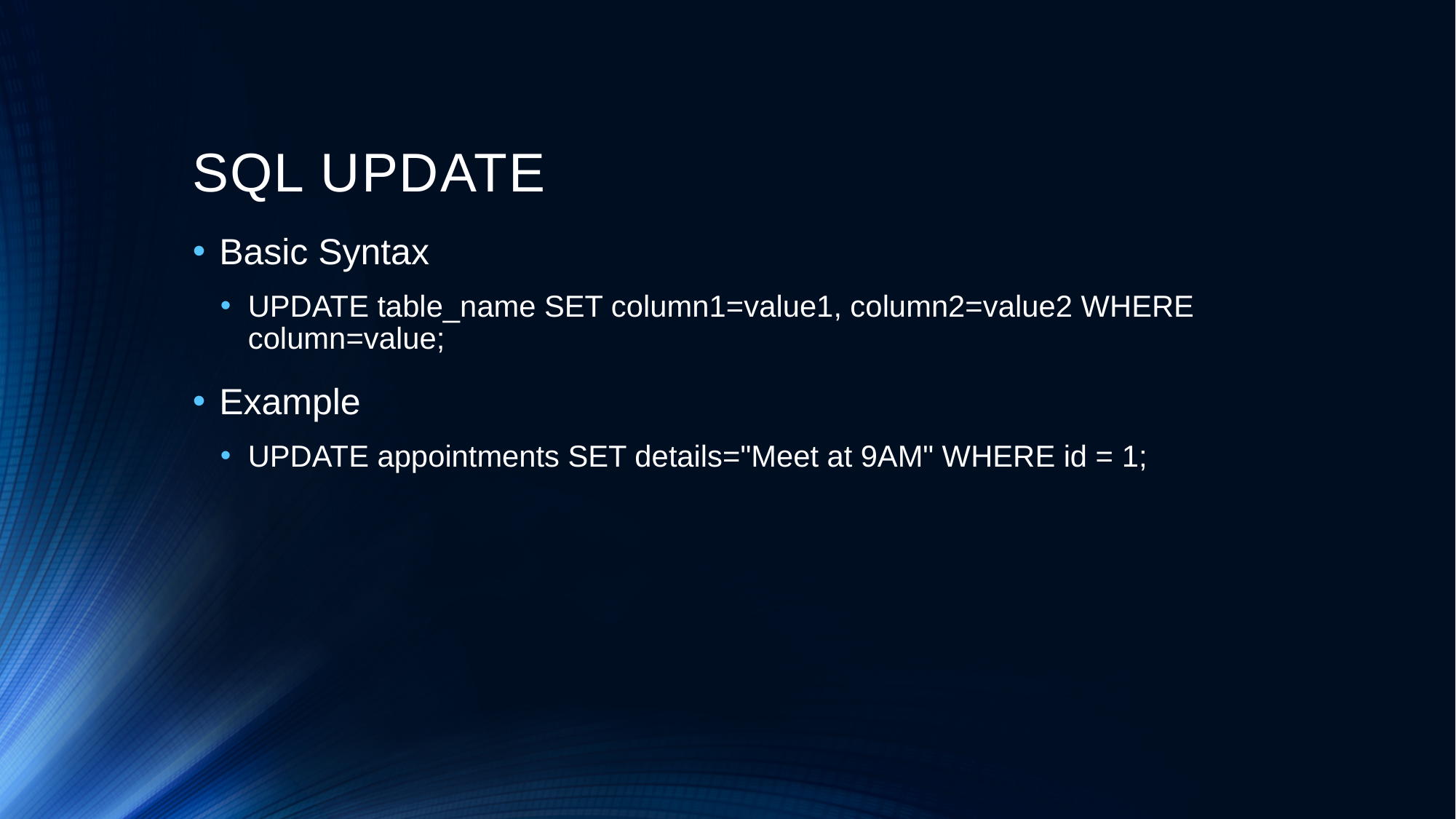

# SQL UPDATE
Basic Syntax
UPDATE table_name SET column1=value1, column2=value2 WHERE column=value;
Example
UPDATE appointments SET details="Meet at 9AM" WHERE id = 1;